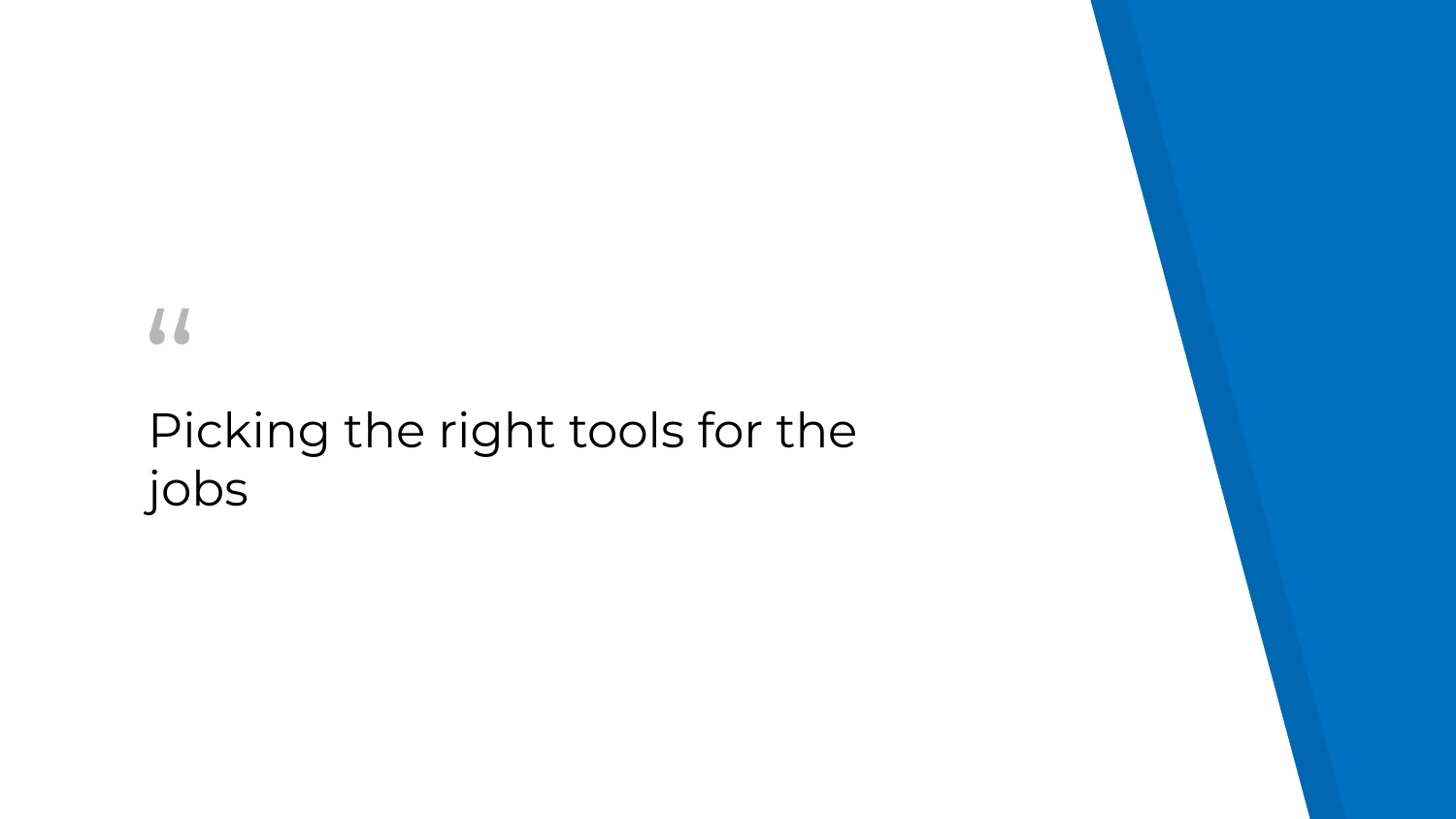

Picking the right tools for the jobs